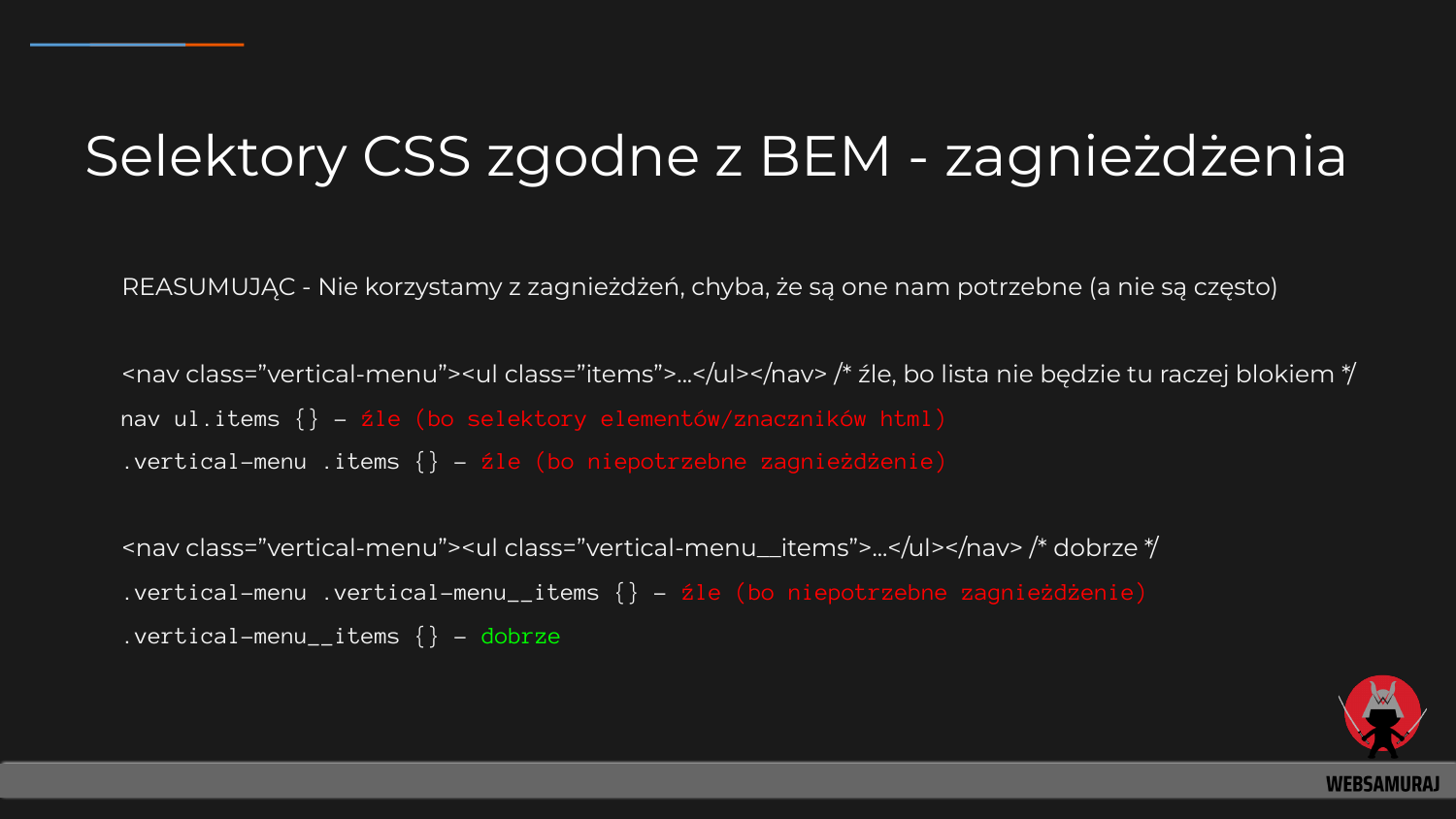

# Selektory CSS zgodne z BEM - zagnieżdżenia
REASUMUJĄC - Nie korzystamy z zagnieżdżeń, chyba, że są one nam potrzebne (a nie są często)

<nav class=”vertical-menu”><ul class=”items”>...</ul></nav> /* źle, bo lista nie będzie tu raczej blokiem */
nav ul.items {} - źle (bo selektory elementów/znaczników html)
.vertical-menu .items {} - źle (bo niepotrzebne zagnieżdżenie)

<nav class=”vertical-menu”><ul class=”vertical-menu__items”>...</ul></nav> /* dobrze */
.vertical-menu .vertical-menu__items {} - źle (bo niepotrzebne zagnieżdżenie)
.vertical-menu__items {} - dobrze